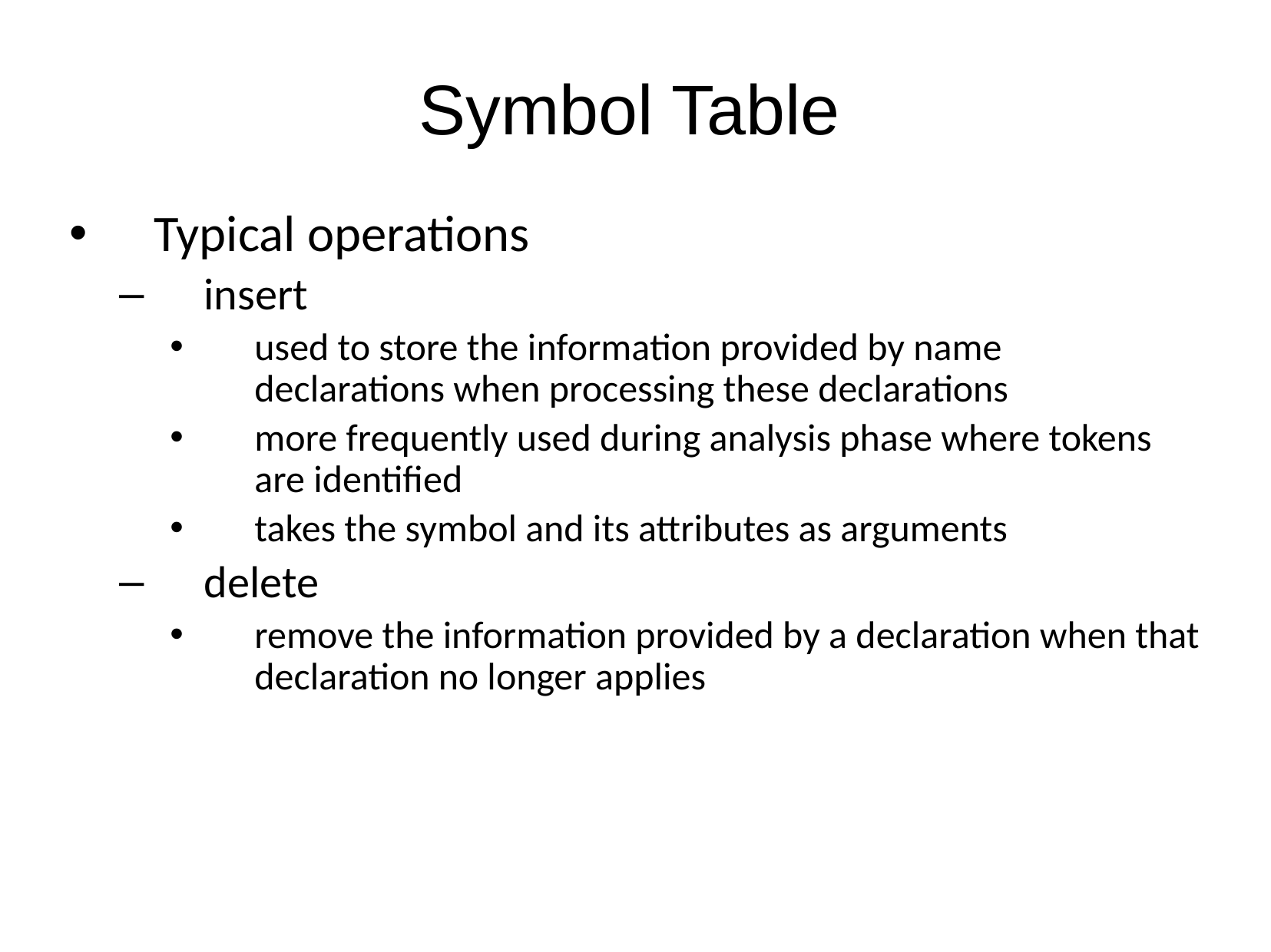

# Symbol Table
Typical operations
insert
used to store the information provided by name declarations when processing these declarations
more frequently used during analysis phase where tokens are identified
takes the symbol and its attributes as arguments
delete
remove the information provided by a declaration when that declaration no longer applies